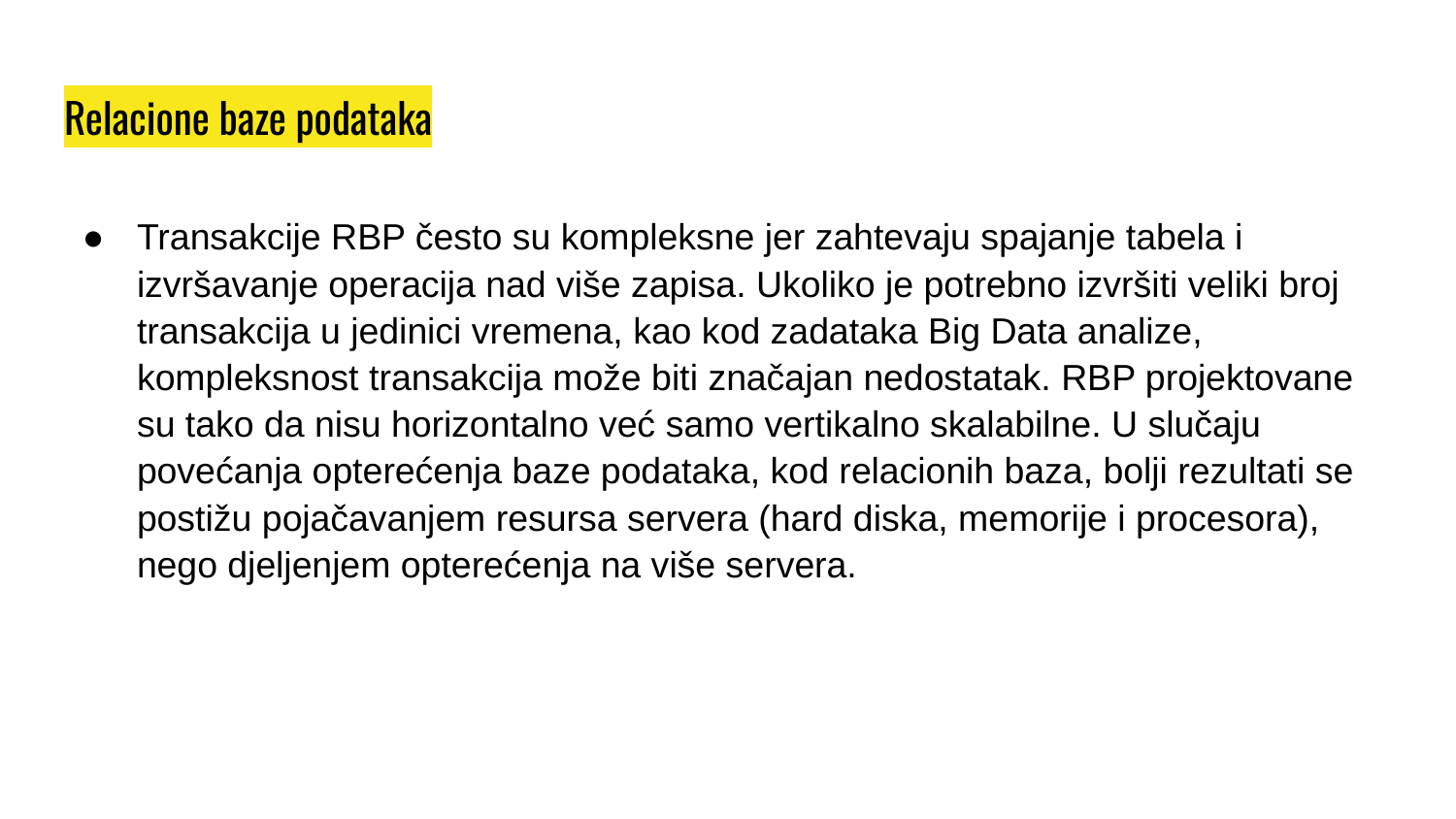

# Relacione baze podataka
Transakcije RBP često su kompleksne jer zahtevaju spajanje tabela i izvršavanje operacija nad više zapisa. Ukoliko je potrebno izvršiti veliki broj transakcija u jedinici vremena, kao kod zadataka Big Data analize, kompleksnost transakcija može biti značajan nedostatak. RBP projektovane su tako da nisu horizontalno već samo vertikalno skalabilne. U slučaju povećanja opterećenja baze podataka, kod relacionih baza, bolji rezultati se postižu pojačavanjem resursa servera (hard diska, memorije i procesora), nego djeljenjem opterećenja na više servera.